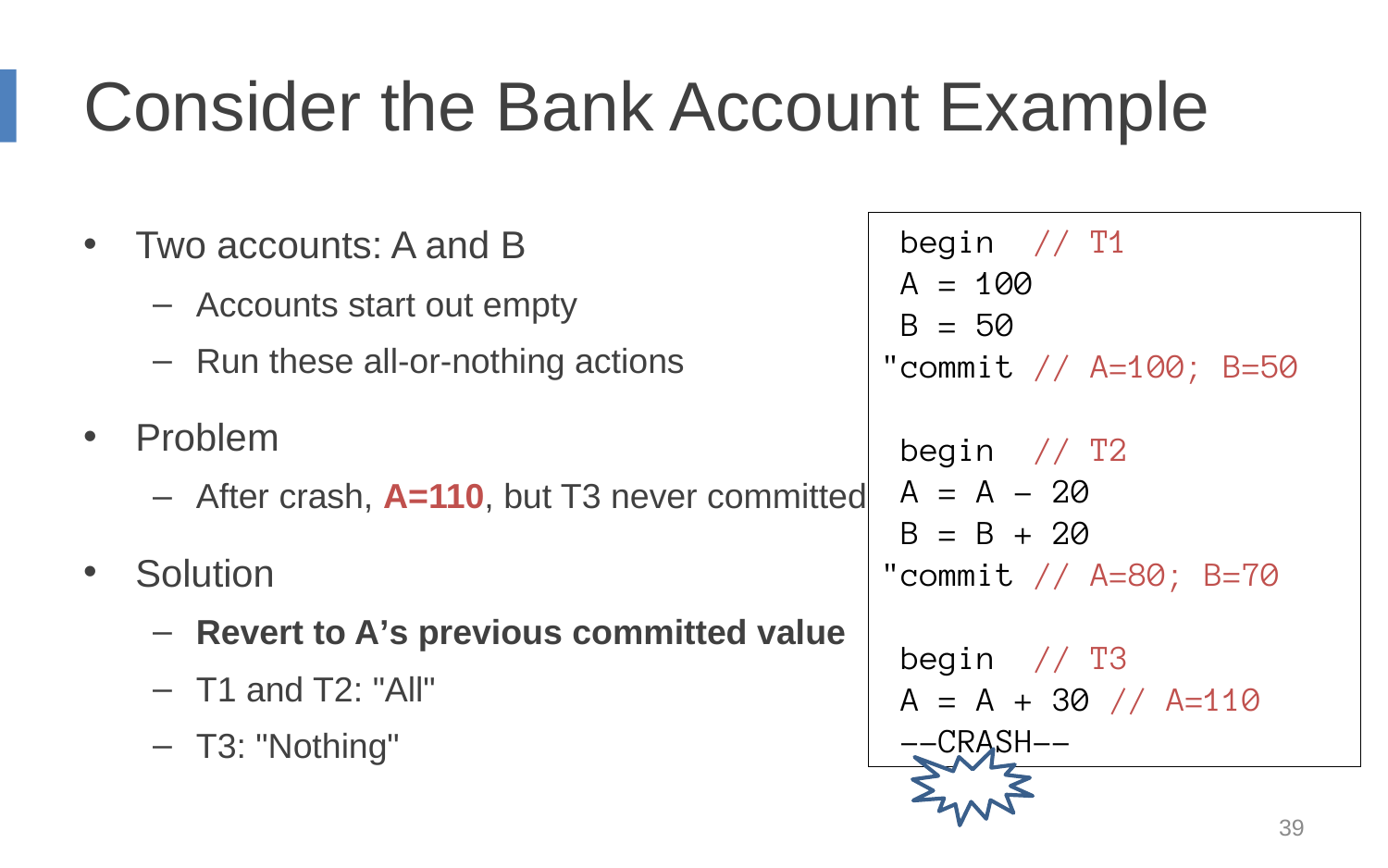

# Consider the Bank Account Example
Two accounts: A and B
Accounts start out empty
Run these all-or-nothing actions
Problem
After crash, A=110, but T3 never committed
Solution
Revert to A’s previous committed value
T1 and T2: "All"
T3: "Nothing"

 begin  // T1
 A = 100
 B = 50
"commit // A=100; B=50

 begin  // T2
 A = A - 20
 B = B + 20
"commit // A=80; B=70

 begin  // T3
 A = A + 30 // A=110
 --CRASH--

39